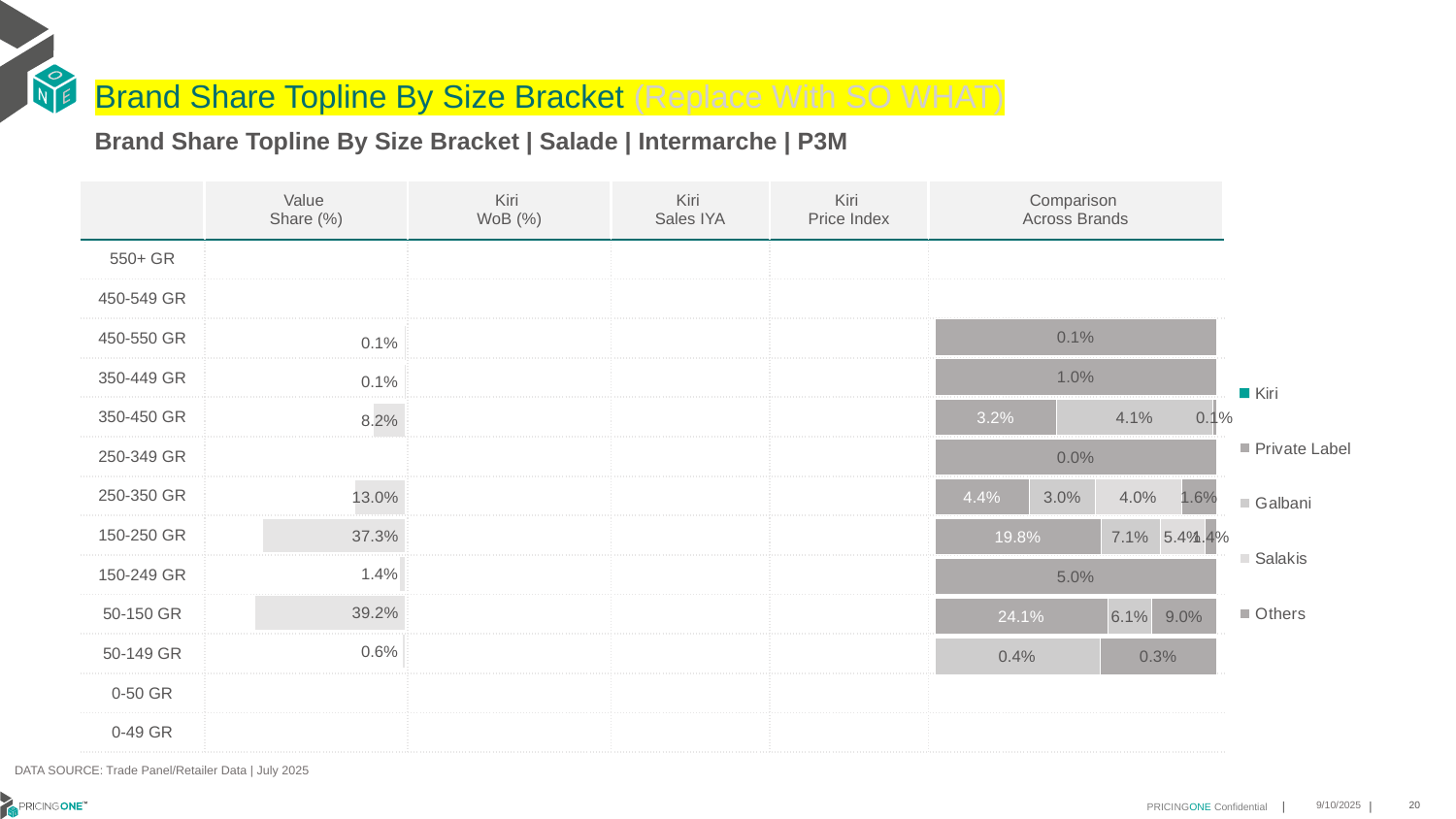

# Brand Share Topline By Size Bracket (Replace With SO WHAT)
Brand Share Topline By Size Bracket | Salade | Intermarche | P3M
|  | Value Share (%) | Kiri WoB (%) | Kiri Sales IYA | Kiri Price Index | Comparison Across Brands |
| --- | --- | --- | --- | --- | --- |
| 550+ GR |  |  |  |  |  |
| 450-549 GR |  |  |  |  |  |
| 450-550 GR |  |  |  |  |  |
| 350-449 GR |  |  |  |  |  |
| 350-450 GR |  |  |  |  |  |
| 250-349 GR |  |  |  |  |  |
| 250-350 GR |  |  |  |  |  |
| 150-250 GR |  |  |  |  |  |
| 150-249 GR |  |  |  |  |  |
| 50-150 GR |  |  |  |  |  |
| 50-149 GR |  |  |  |  |  |
| 0-50 GR |  |  |  |  |  |
| 0-49 GR |  |  |  |  |  |

### Chart

| Category | Kiri | Private Label | Galbani | Salakis | Others |
|---|---|---|---|---|---|
| 550+ GR | None | None | None | None | None |
| 450-549 GR | None | None | None | None | None |
| 450-550 GR | None | None | None | None | 0.0005081577628435521 |
| 350-449 GR | None | None | None | None | 0.009853423715153265 |
| 350-450 GR | None | 0.03173991426427192 | 0.04070212963408349 | None | 0.001017348439062198 |
| 250-349 GR | None | None | None | None | 0.0004585779208390505 |
| 250-350 GR | None | 0.043716402377673984 | 0.030382577045142214 | 0.03961821170888163 | 0.01638419661769666 |
| 150-250 GR | None | 0.19798381364191134 | 0.07061914768867912 | 0.05420166632791264 | 0.013576844917299524 |
| 150-249 GR | None | None | None | None | 0.05010329757060733 |
| 50-150 GR | None | 0.24070235046383956 | 0.0612533481308266 | None | 0.09045094201966943 |
| 50-149 GR | None | None | 0.003666842481582932 | None | 0.002599433361531275 |
| 0-50 GR | None | None | None | None | None |
| 0-49 GR | None | None | None | None | None |

### Chart

| Category | Value Share |
|---|---|
|  | None |

### Chart

| Category | Brand WoB % |
|---|---|
|  | None |
DATA SOURCE: Trade Panel/Retailer Data | July 2025

9/10/2025
20